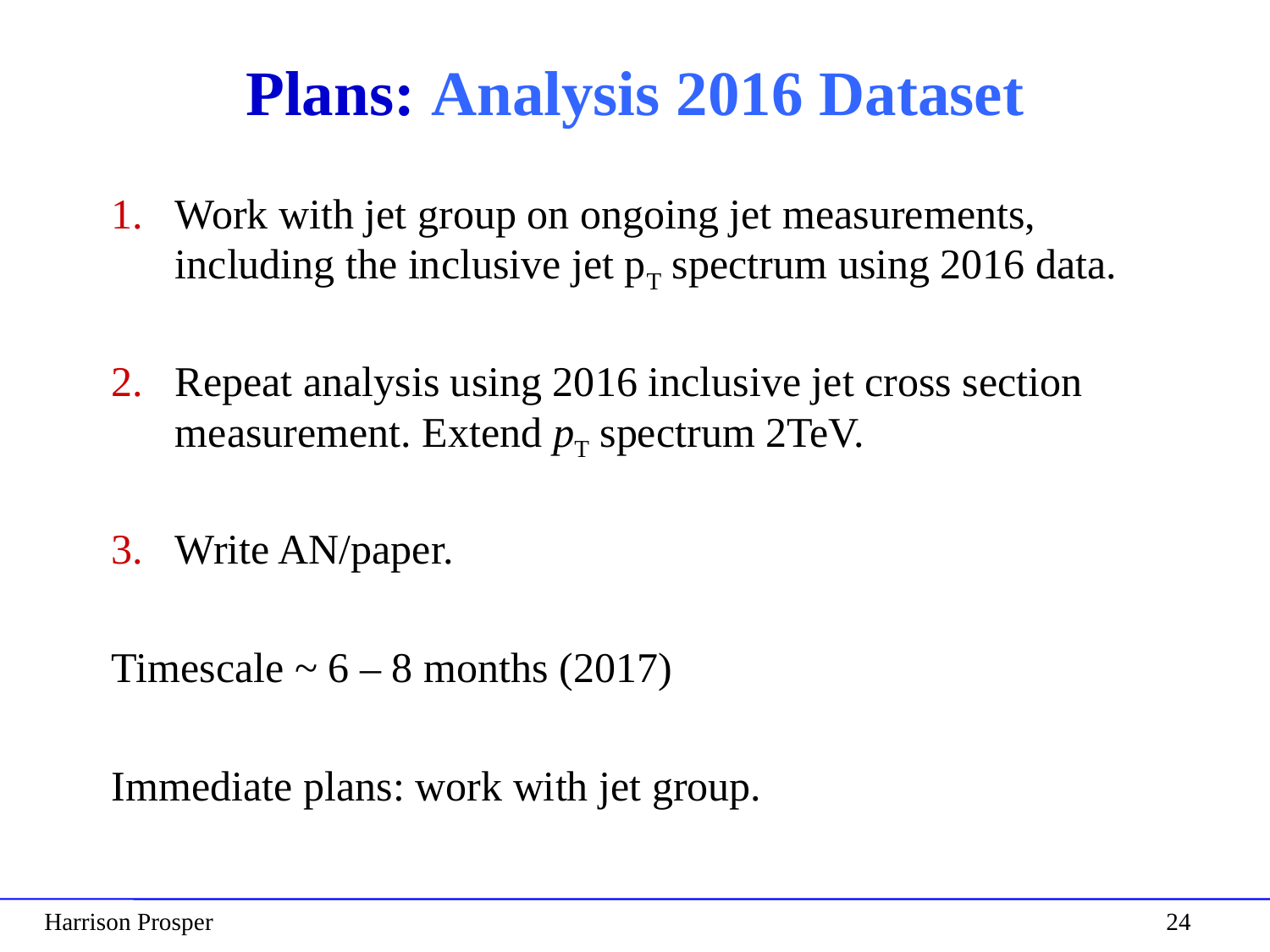

# Plans: Analysis 2016 Dataset
Work with jet group on ongoing jet measurements, including the inclusive jet pT spectrum using 2016 data.
Repeat analysis using 2016 inclusive jet cross section measurement. Extend pT spectrum 2TeV.
Write AN/paper.

Timescale ~ 6 – 8 months (2017)

Immediate plans: work with jet group.
Harrison Prosper
24